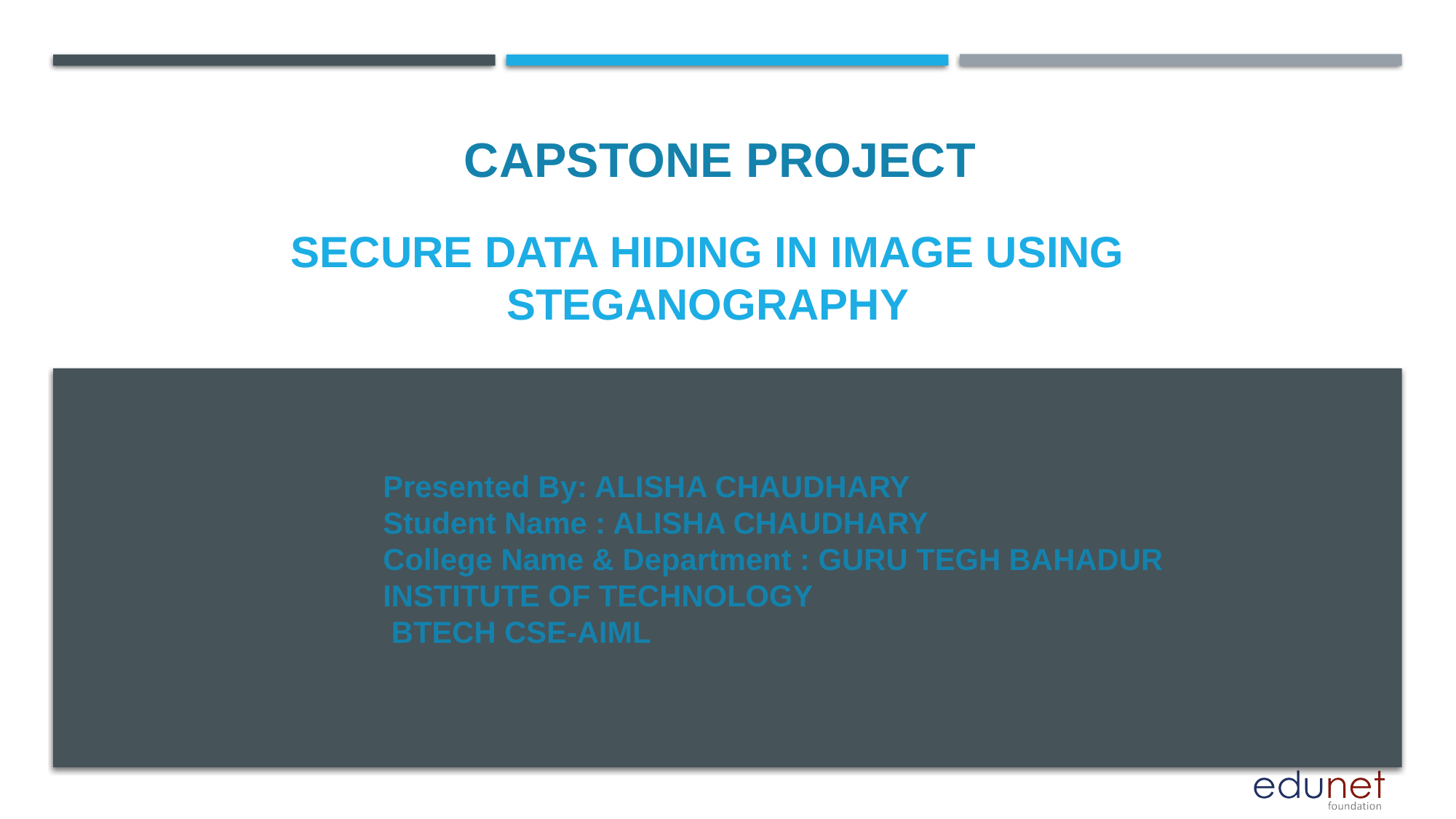

CAPSTONE PROJECT
# Secure data hiding in image using steganography
Presented By: ALISHA CHAUDHARY
Student Name : ALISHA CHAUDHARY
College Name & Department : GURU TEGH BAHADUR INSTITUTE OF TECHNOLOGY
 BTECH CSE-AIML